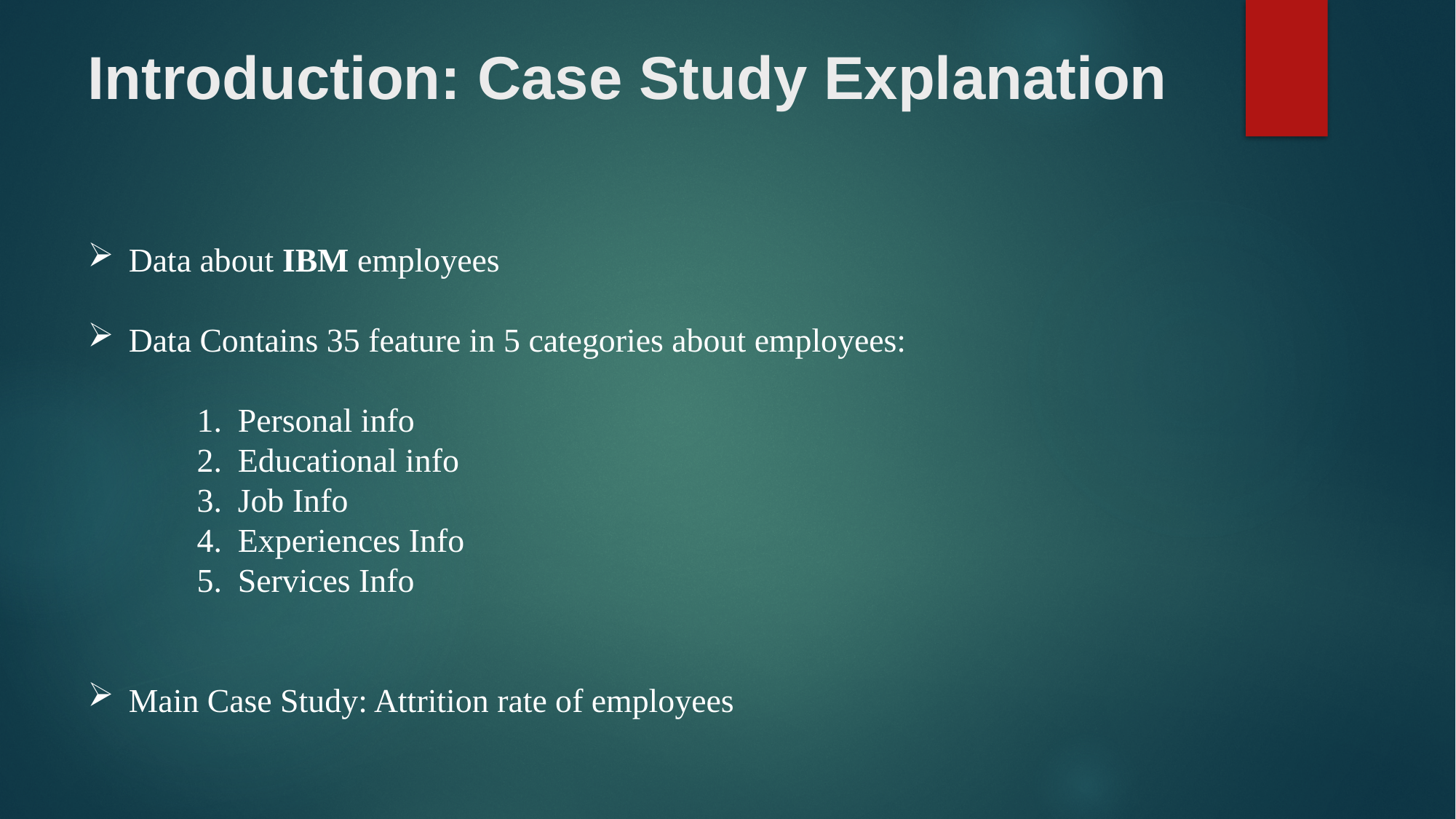

# Introduction: Case Study Explanation
Data about IBM employees

Data Contains 35 feature in 5 categories about employees:
Personal info
Educational info
Job Info
Experiences Info
Services Info

Main Case Study: Attrition rate of employees